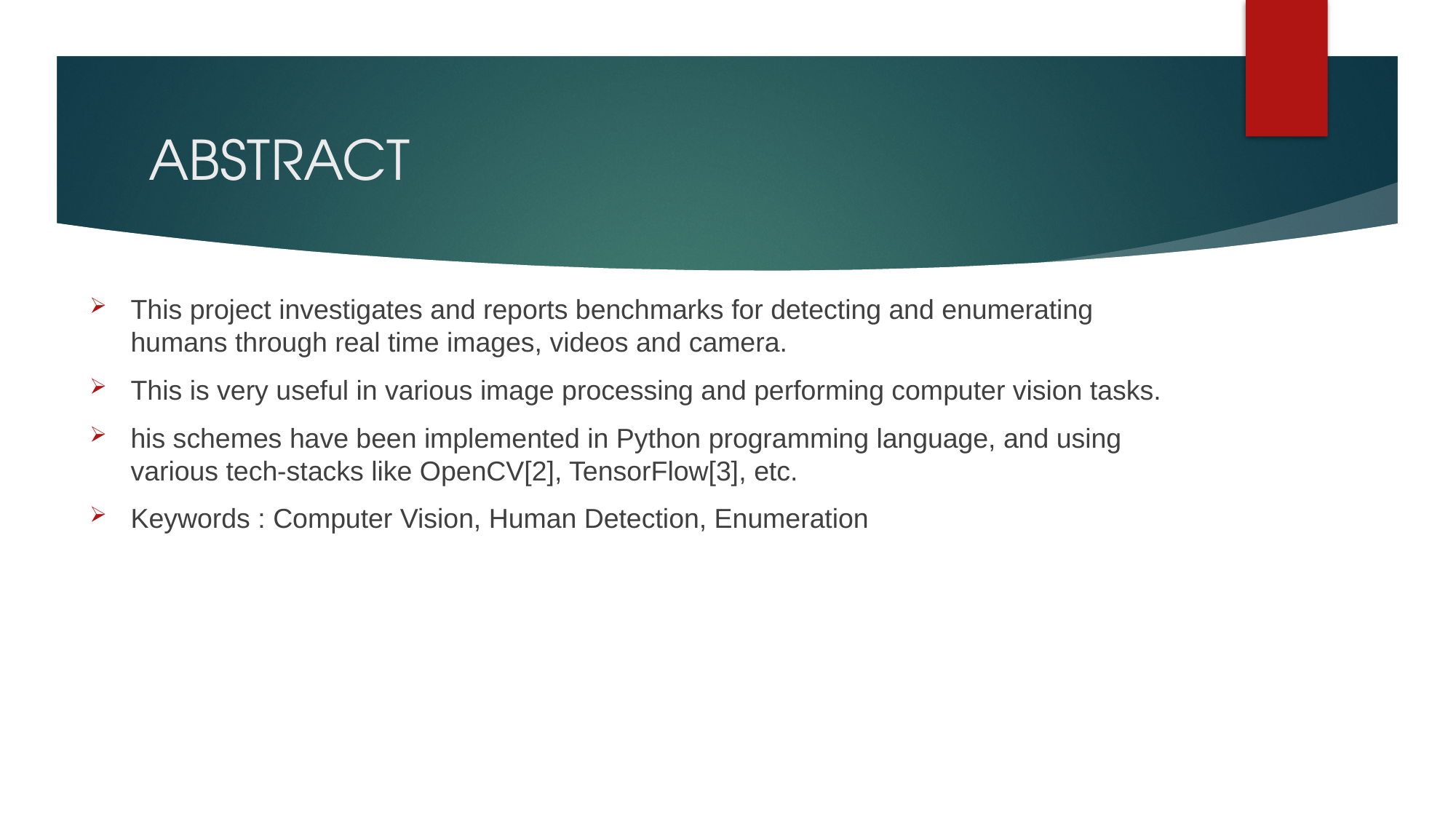

# ABSTRACT
This project investigates and reports benchmarks for detecting and enumerating humans through real time images, videos and camera.
This is very useful in various image processing and performing computer vision tasks.
his schemes have been implemented in Python programming language, and using various tech-stacks like OpenCV[2], TensorFlow[3], etc.
Keywords : Computer Vision, Human Detection, Enumeration